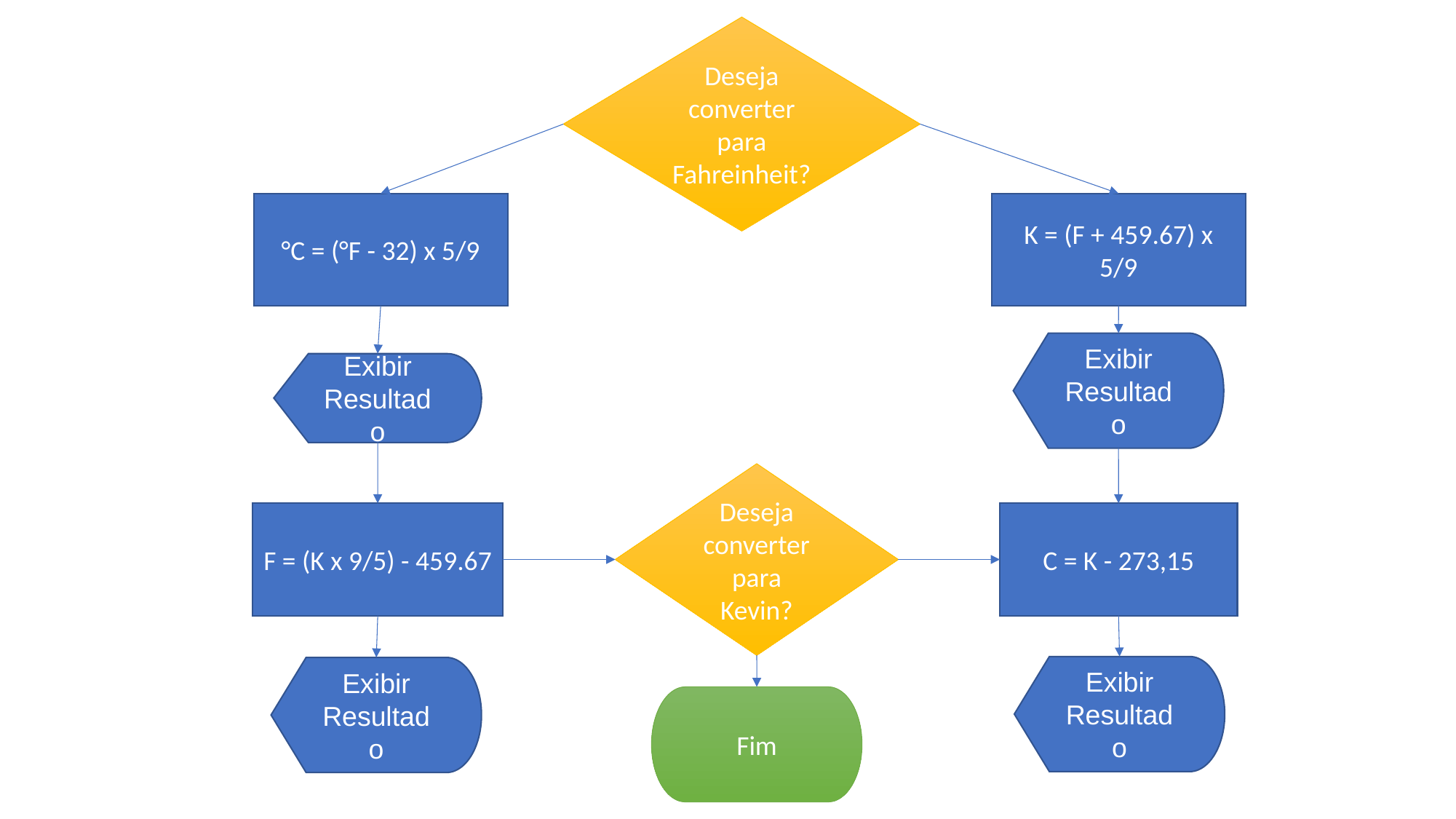

Deseja converter para Fahreinheit?
°C = (°F - 32) x 5/9
K = (F + 459.67) x 5/9
Exibir Resultado
Exibir Resultado
Deseja converter para Kevin?
F = (K x 9/5) - 459.67
C = K - 273,15
Exibir Resultado
Exibir Resultado
Fim